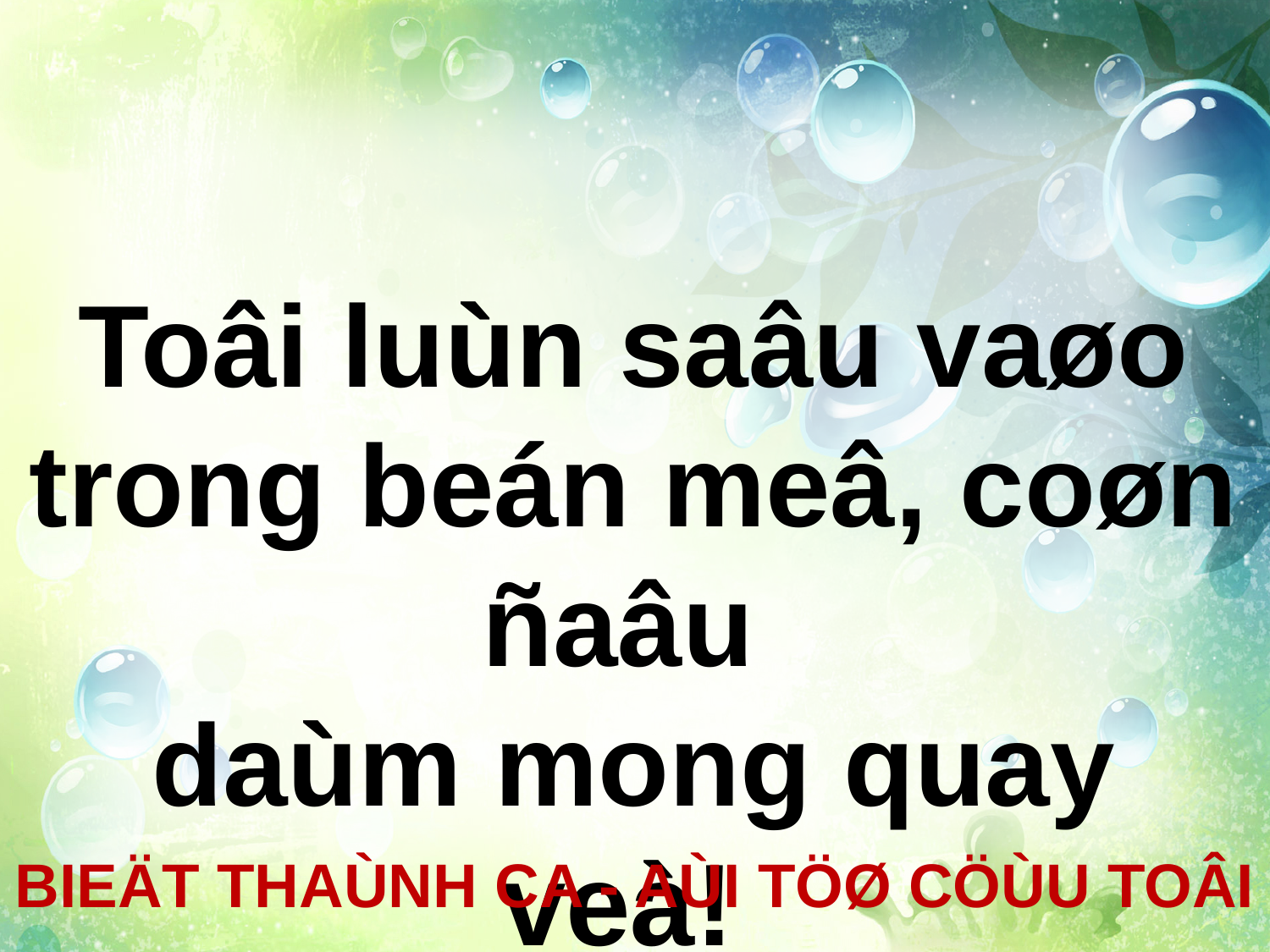

Toâi luùn saâu vaøo trong beán meâ, coøn ñaâu
daùm mong quay veà!
BIEÄT THAÙNH CA - AÙI TÖØ CÖÙU TOÂI